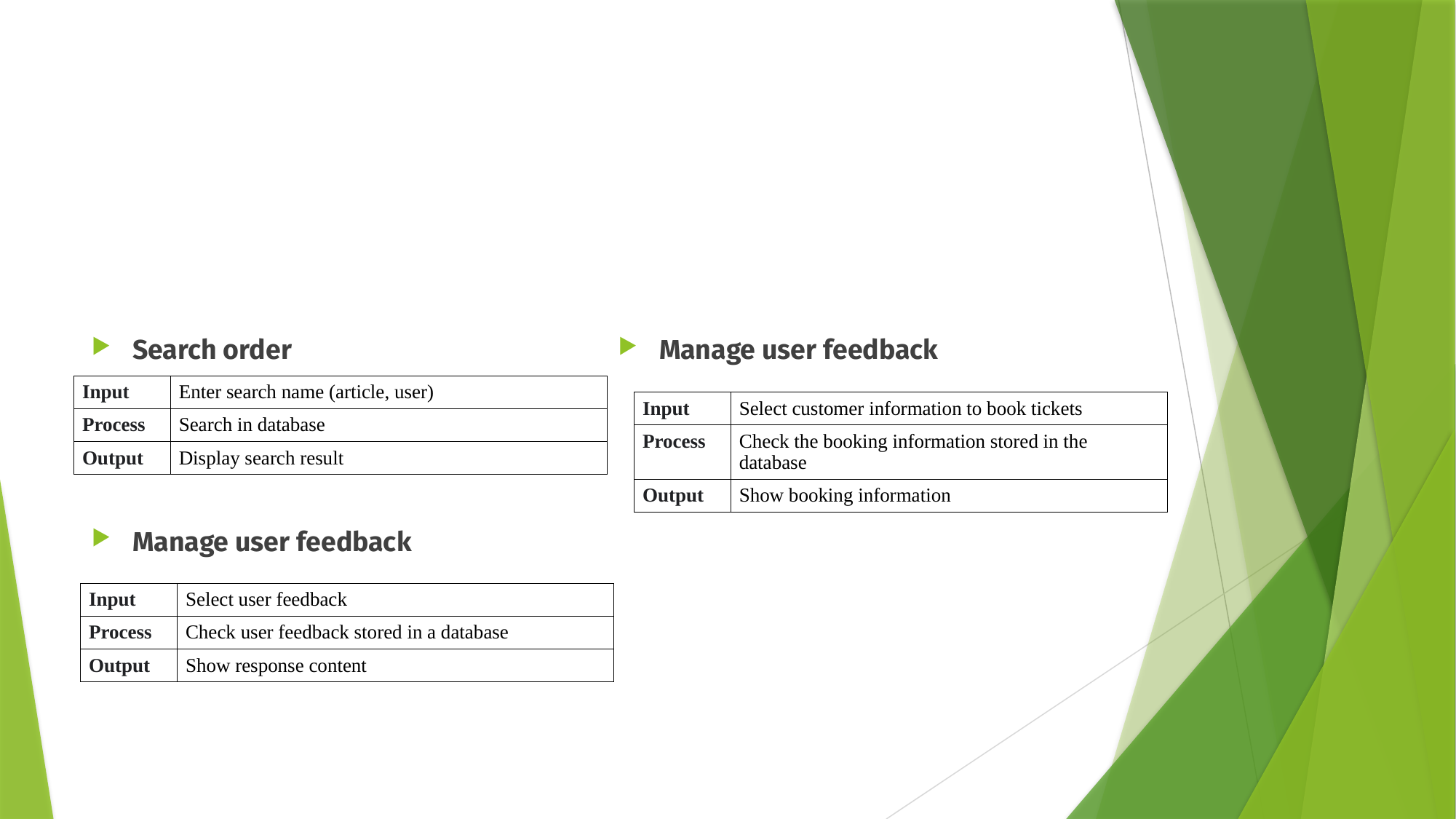

#

Search order

Manage user feedback

Manage user feedback

| Input | Enter search name (article, user) |
| --- | --- |
| Process | Search in database |
| Output | Display search result |

| Input | Select customer information to book tickets |
| --- | --- |
| Process | Check the booking information stored in the database |
| Output | Show booking information |

| Input | Select user feedback |
| --- | --- |
| Process | Check user feedback stored in a database |
| Output | Show response content |